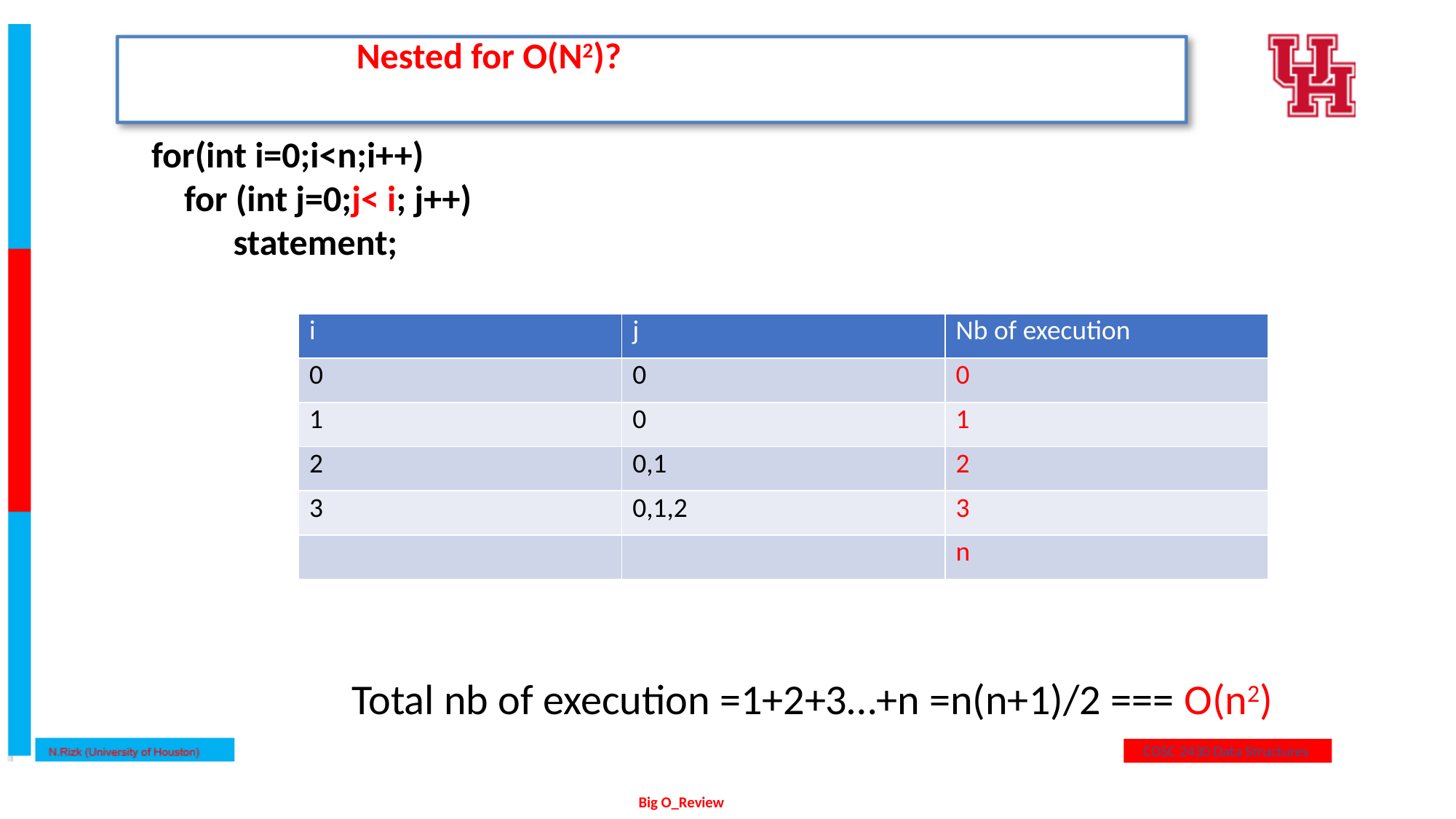

Nested for O(N2)?
for(int i=0;i<n;i++)
    for (int j=0;j< i; j++)
          statement;

| i | j | Nb of execution |
| --- | --- | --- |
| 0 | 0 | 0 |
| 1 | 0 | 1 |
| 2 | 0,1 | 2 |
| 3 | 0,1,2 | 3 |
|  |  | n |
Total nb of execution =1+2+3…+n =n(n+1)/2 === O(n2)